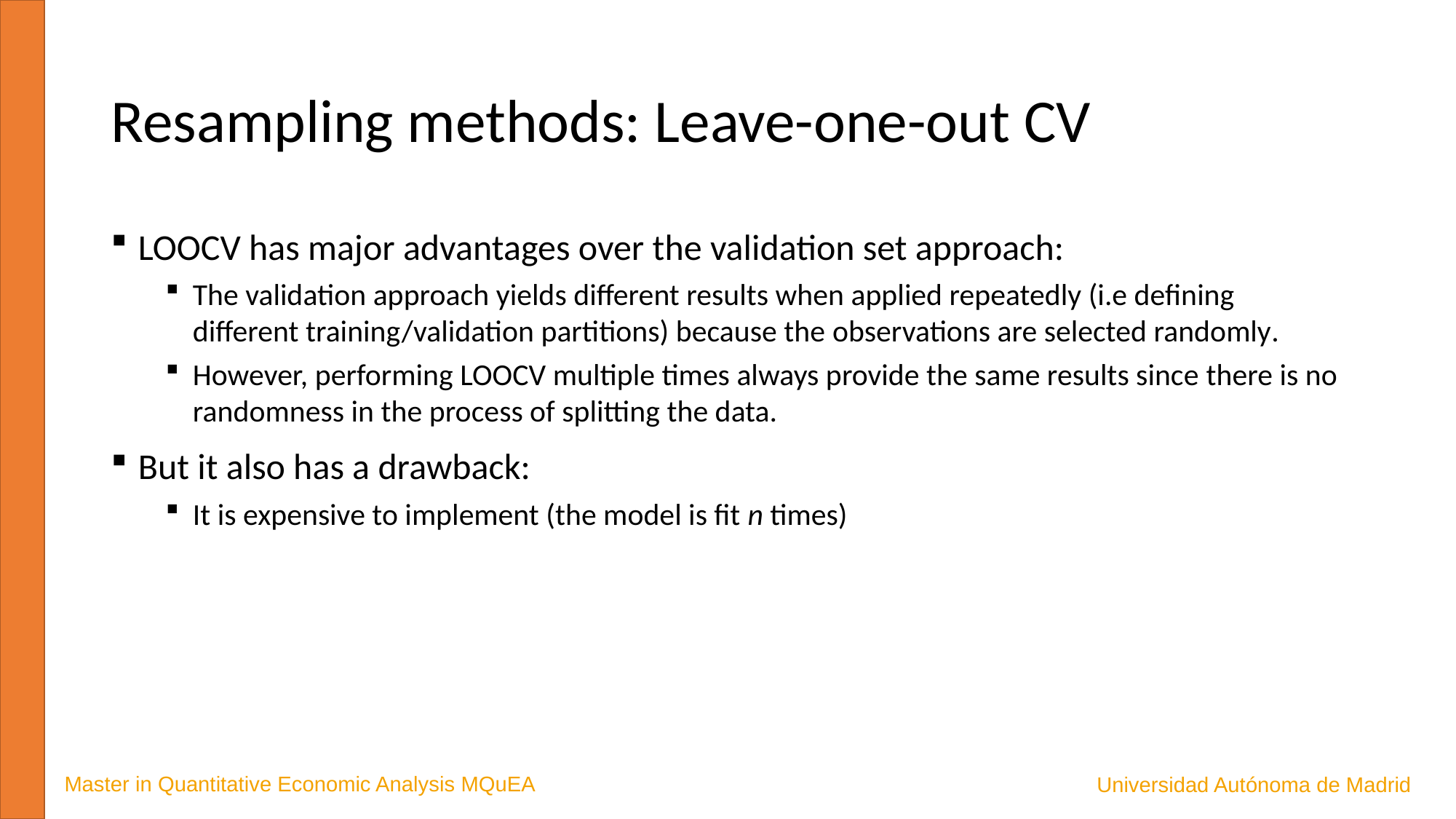

# Resampling methods: Leave-one-out CV
LOOCV has major advantages over the validation set approach:
The validation approach yields different results when applied repeatedly (i.e defining different training/validation partitions) because the observations are selected randomly.
However, performing LOOCV multiple times always provide the same results since there is no randomness in the process of splitting the data.
But it also has a drawback:
It is expensive to implement (the model is fit n times)
Master in Quantitative Economic Analysis MQuEA
Universidad Autónoma de Madrid